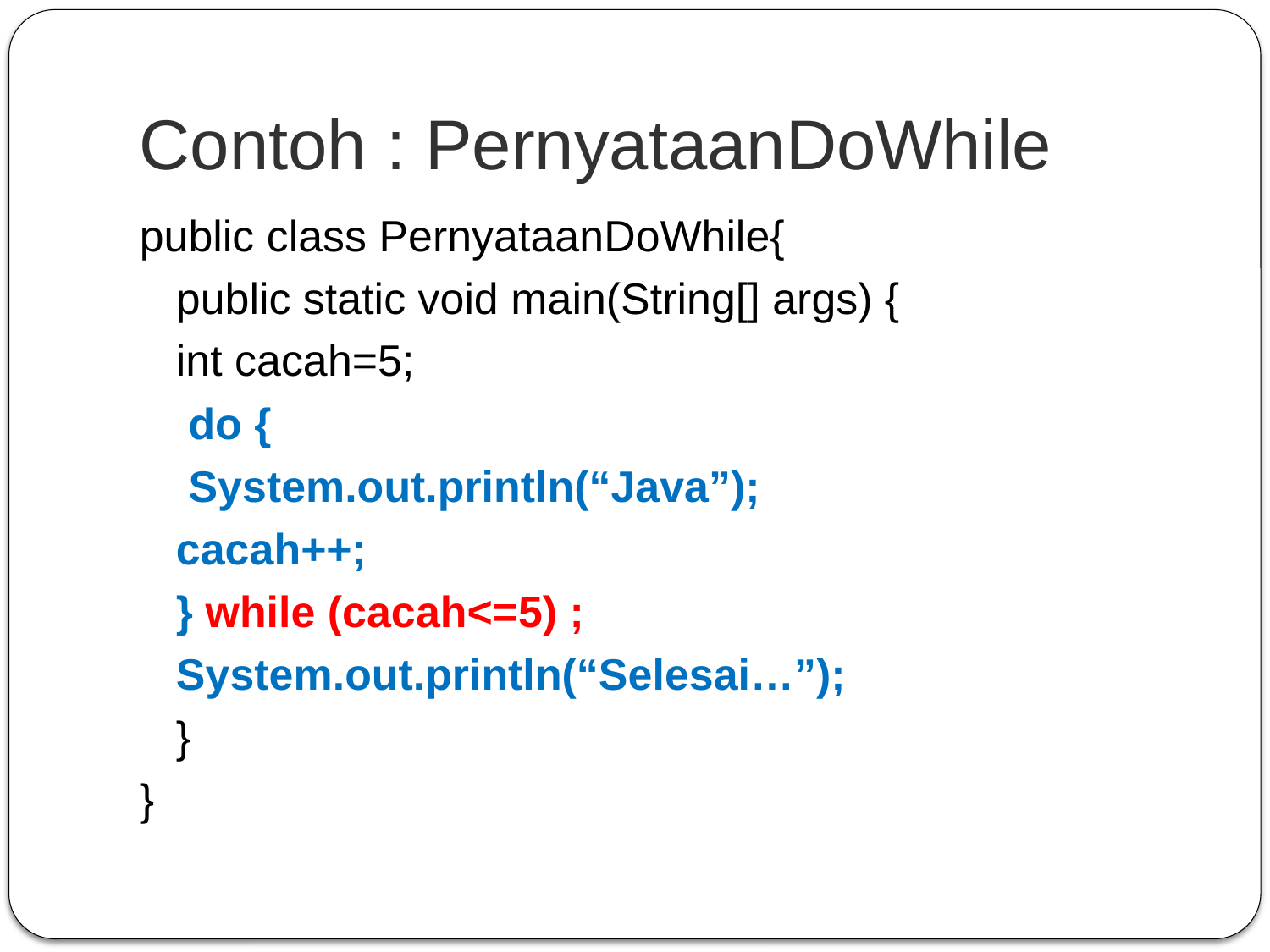

# Contoh : PernyataanDoWhile
public class PernyataanDoWhile{
	public static void main(String[] args) {
		int cacah=5;
		 do {
			 System.out.println(“Java”);
			cacah++;
		} while (cacah<=5) ;
		System.out.println(“Selesai…”);
	}
}